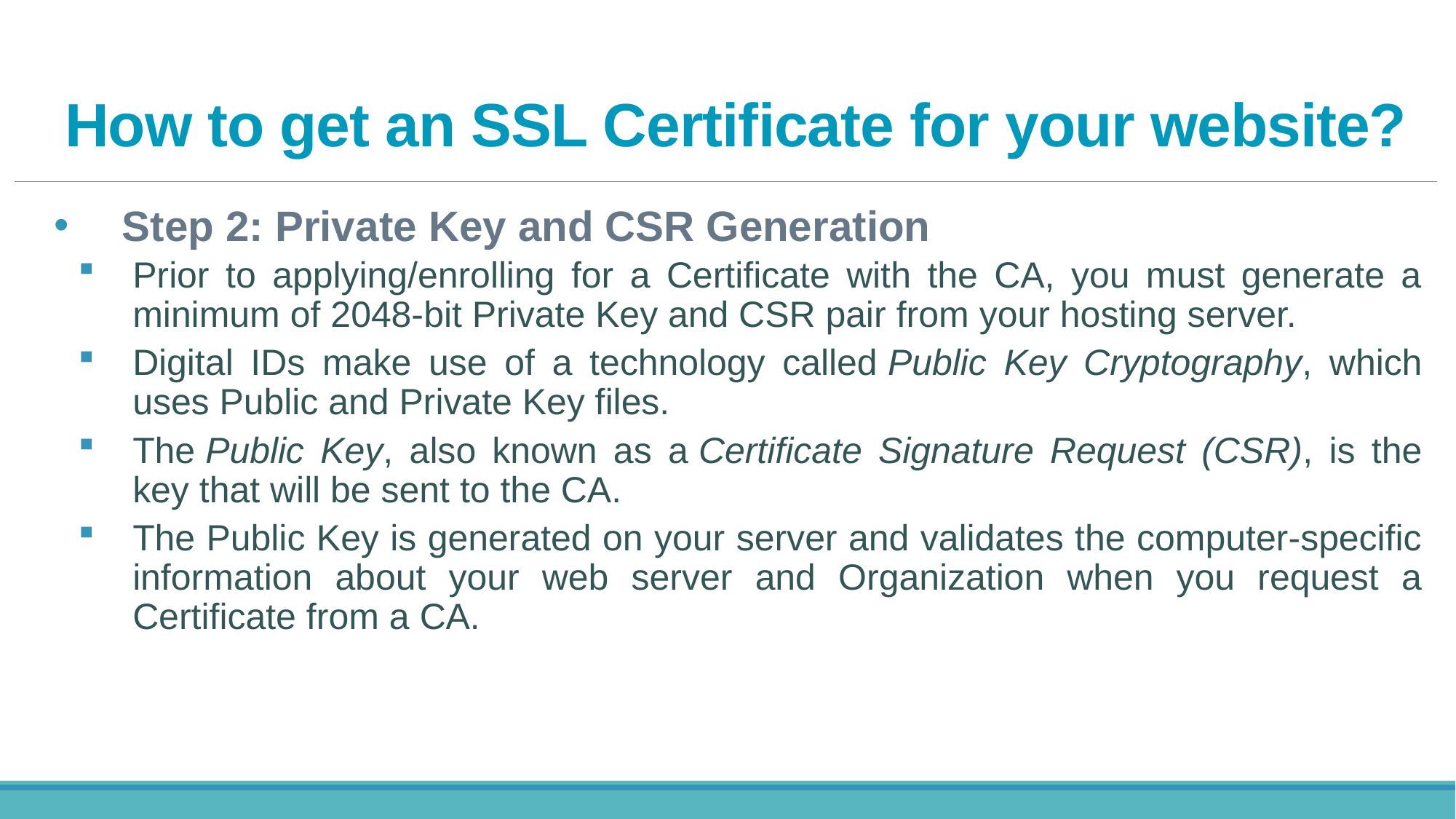

# How to get an SSL Certificate for your website?
Step 2: Private Key and CSR Generation
Prior to applying/enrolling for a Certificate with the CA, you must generate a minimum of 2048-bit Private Key and CSR pair from your hosting server.
Digital IDs make use of a technology called Public Key Cryptography, which uses Public and Private Key files.
The Public Key, also known as a Certificate Signature Request (CSR), is the key that will be sent to the CA.
The Public Key is generated on your server and validates the computer-specific information about your web server and Organization when you request a Certificate from a CA.